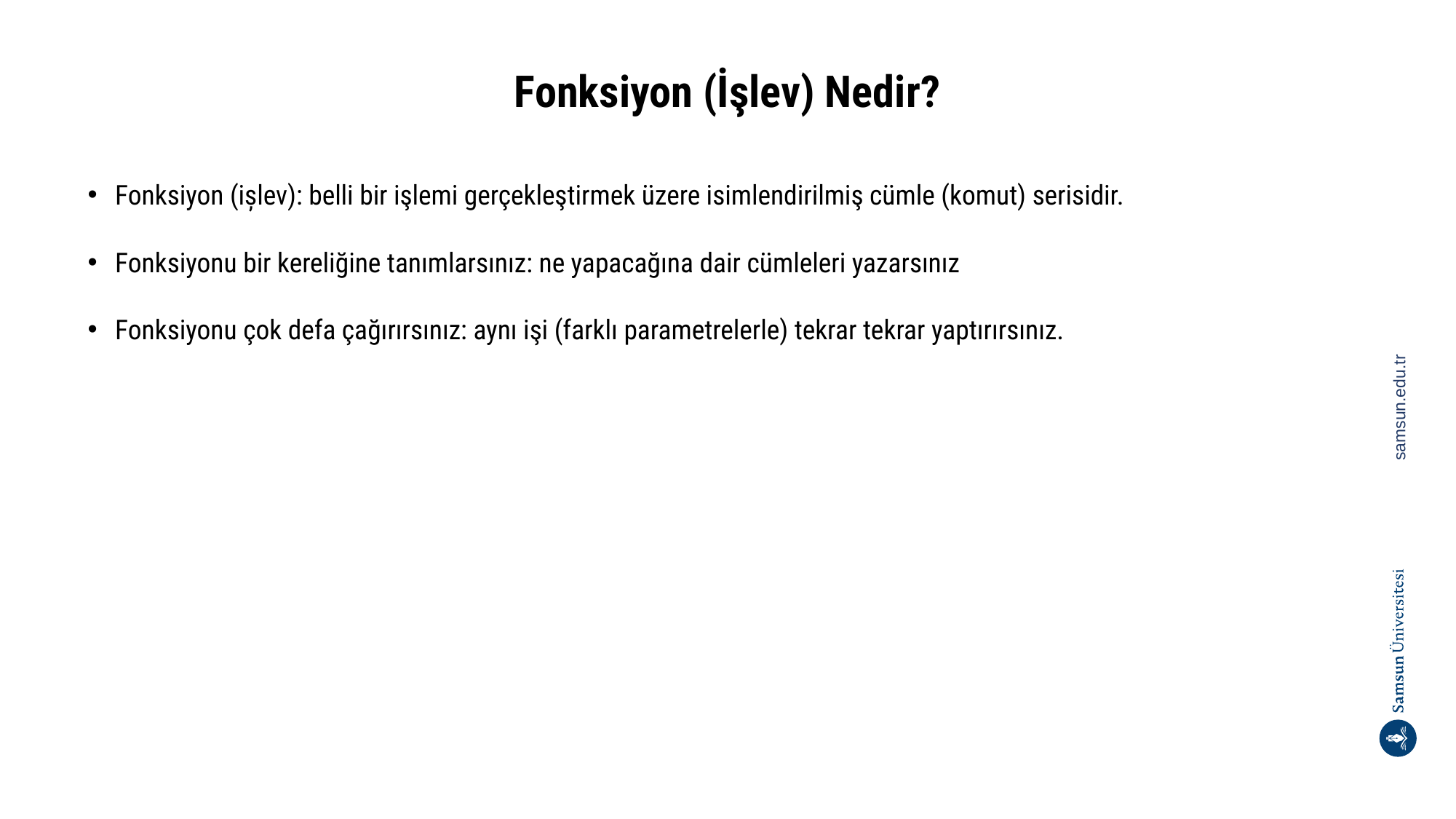

# Fonksiyon (İşlev) Nedir?
Fonksiyon (ișlev): belli bir işlemi gerçekleştirmek üzere isimlendirilmiş cümle (komut) serisidir.
Fonksiyonu bir kereliğine tanımlarsınız: ne yapacağına dair cümleleri yazarsınız
Fonksiyonu çok defa çağırırsınız: aynı işi (farklı parametrelerle) tekrar tekrar yaptırırsınız.